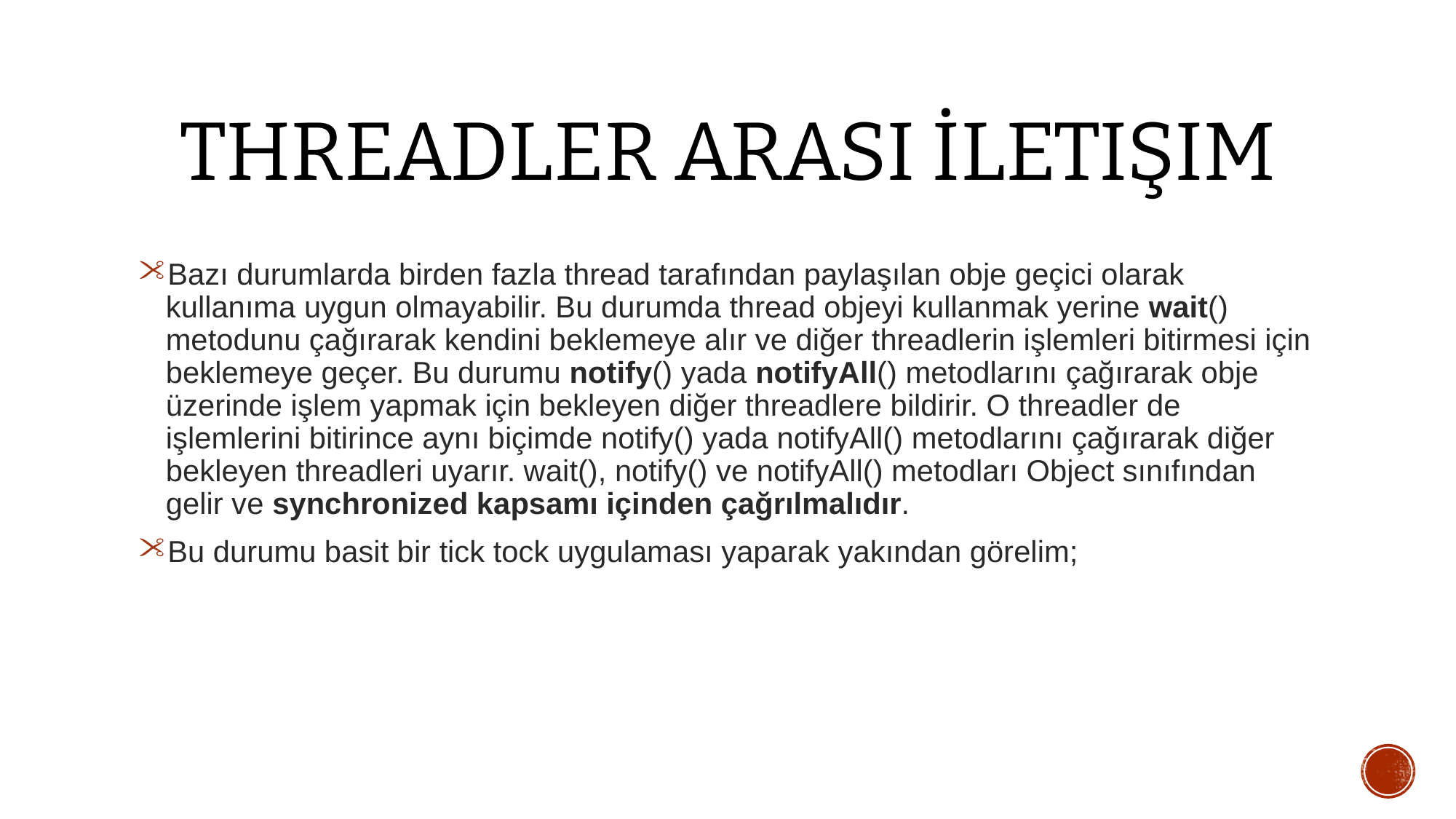

# Threadler Arası İletişim
Bazı durumlarda birden fazla thread tarafından paylaşılan obje geçici olarak kullanıma uygun olmayabilir. Bu durumda thread objeyi kullanmak yerine wait() metodunu çağırarak kendini beklemeye alır ve diğer threadlerin işlemleri bitirmesi için beklemeye geçer. Bu durumu notify() yada notifyAll() metodlarını çağırarak obje üzerinde işlem yapmak için bekleyen diğer threadlere bildirir. O threadler de işlemlerini bitirince aynı biçimde notify() yada notifyAll() metodlarını çağırarak diğer bekleyen threadleri uyarır. wait(), notify() ve notifyAll() metodları Object sınıfından gelir ve synchronized kapsamı içinden çağrılmalıdır.
Bu durumu basit bir tick tock uygulaması yaparak yakından görelim;